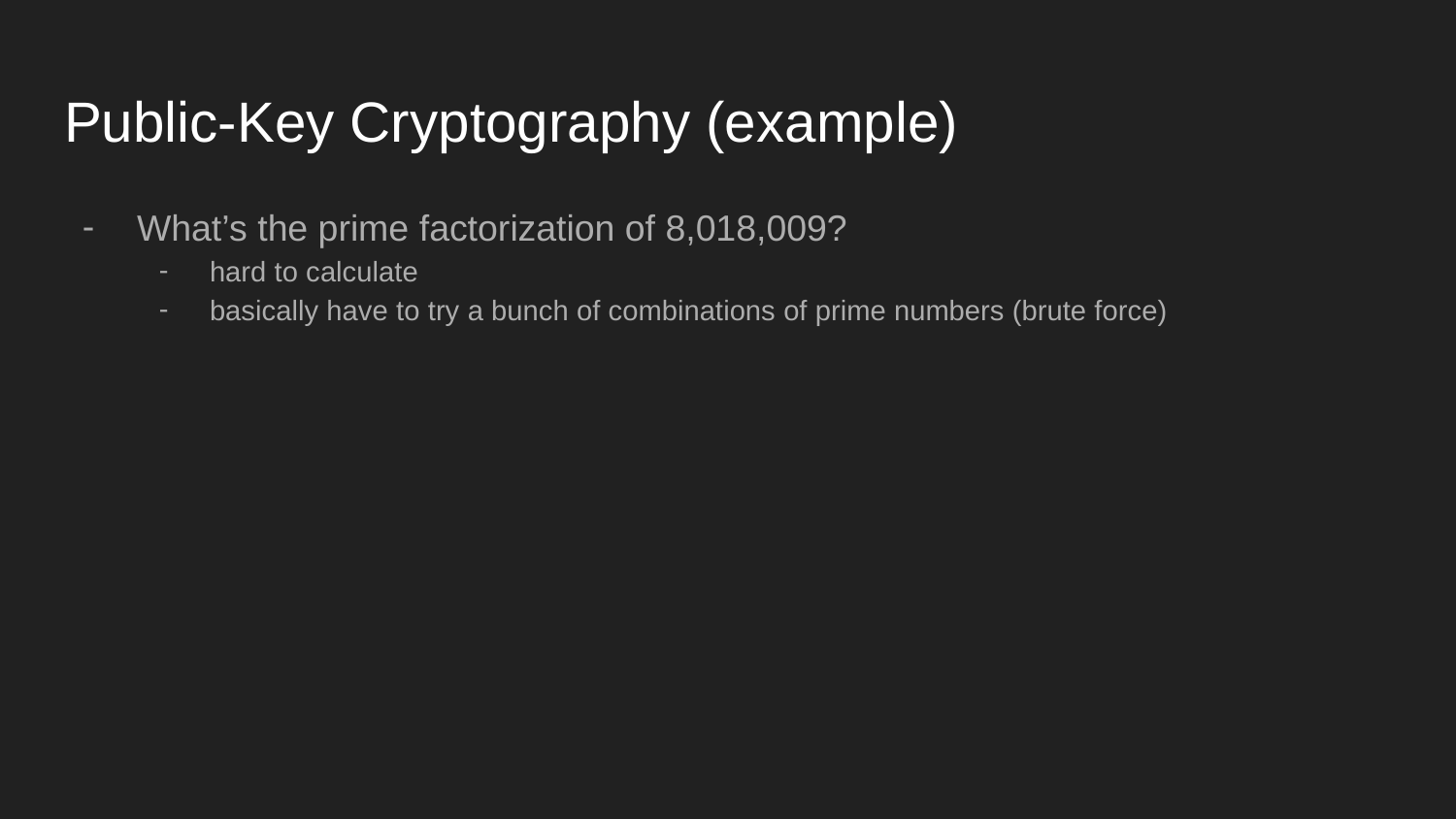

# Public-Key Cryptography (example)
What’s the prime factorization of 8,018,009?
hard to calculate
basically have to try a bunch of combinations of prime numbers (brute force)